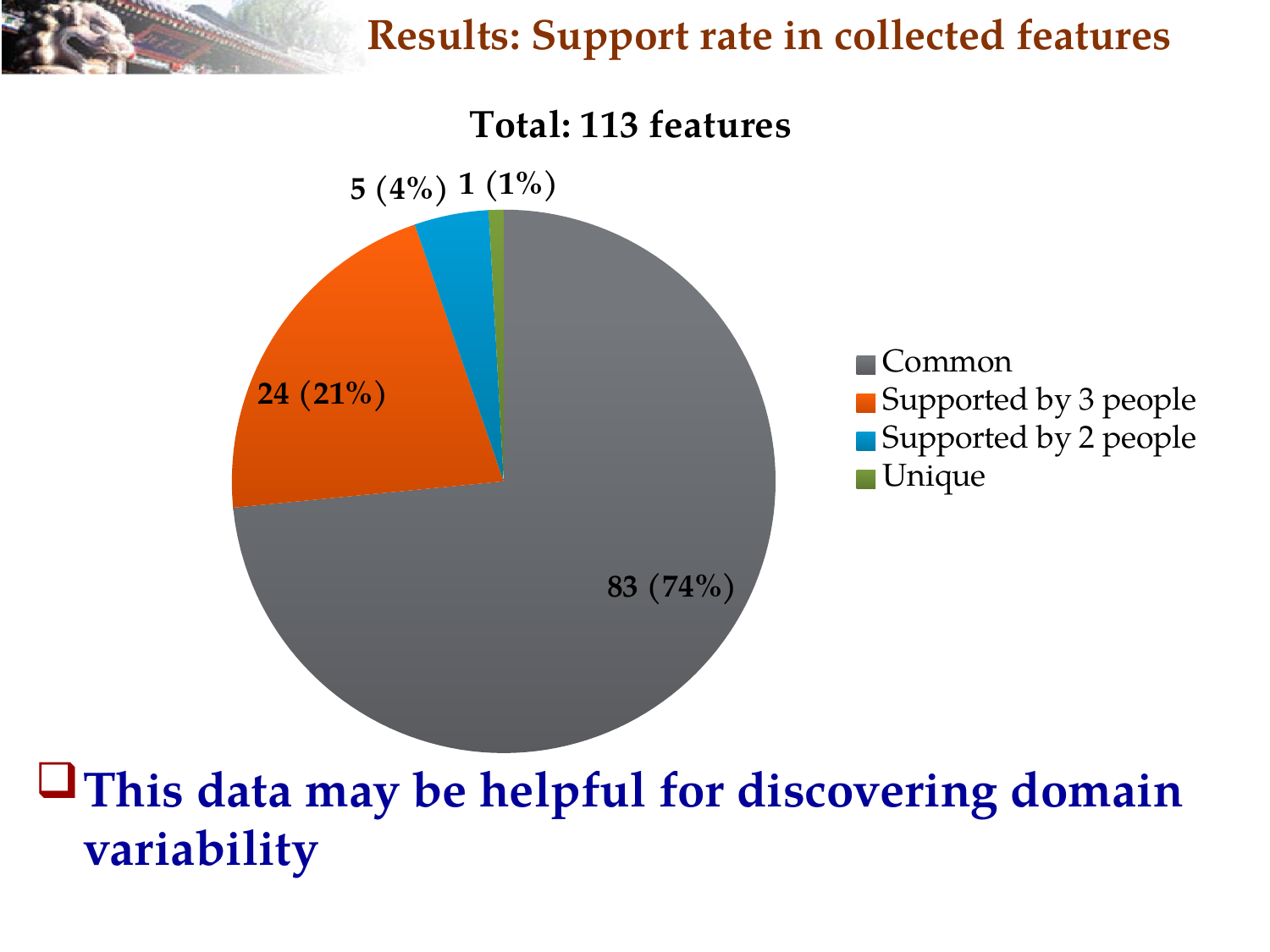

# Results: Support rate in collected features

### Chart: Total: 113 features

| Category | Sales |
|---|---|
| Common  | 83.0 |
| Supported by 3 people | 24.0 |
| Supported by 2 people | 5.0 |
| Unique | 1.0 |
This data may be helpful for discovering domain variability